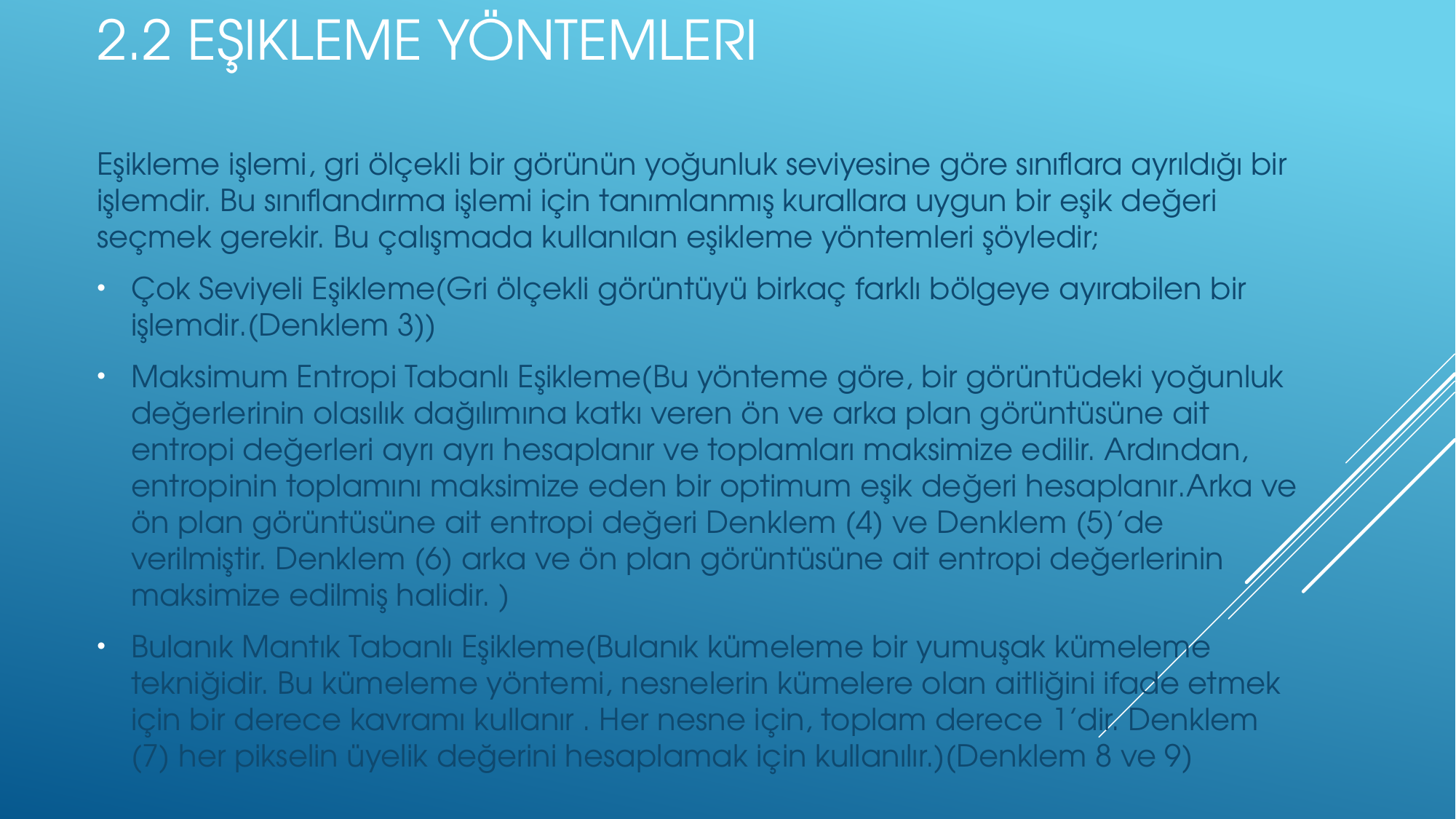

# 2.2 Eşikleme Yöntemleri
Eşikleme işlemi, gri ölçekli bir görünün yoğunluk seviyesine göre sınıflara ayrıldığı bir işlemdir. Bu sınıflandırma işlemi için tanımlanmış kurallara uygun bir eşik değeri seçmek gerekir. Bu çalışmada kullanılan eşikleme yöntemleri şöyledir;
Çok Seviyeli Eşikleme(Gri ölçekli görüntüyü birkaç farklı bölgeye ayırabilen bir işlemdir.(Denklem 3))
Maksimum Entropi Tabanlı Eşikleme(Bu yönteme göre, bir görüntüdeki yoğunluk değerlerinin olasılık dağılımına katkı veren ön ve arka plan görüntüsüne ait entropi değerleri ayrı ayrı hesaplanır ve toplamları maksimize edilir. Ardından, entropinin toplamını maksimize eden bir optimum eşik değeri hesaplanır.Arka ve ön plan görüntüsüne ait entropi değeri Denklem (4) ve Denklem (5)’de verilmiştir. Denklem (6) arka ve ön plan görüntüsüne ait entropi değerlerinin maksimize edilmiş halidir. )
Bulanık Mantık Tabanlı Eşikleme(Bulanık kümeleme bir yumuşak kümeleme tekniğidir. Bu kümeleme yöntemi, nesnelerin kümelere olan aitliğini ifade etmek için bir derece kavramı kullanır . Her nesne için, toplam derece 1’dir. Denklem (7) her pikselin üyelik değerini hesaplamak için kullanılır.)(Denklem 8 ve 9)